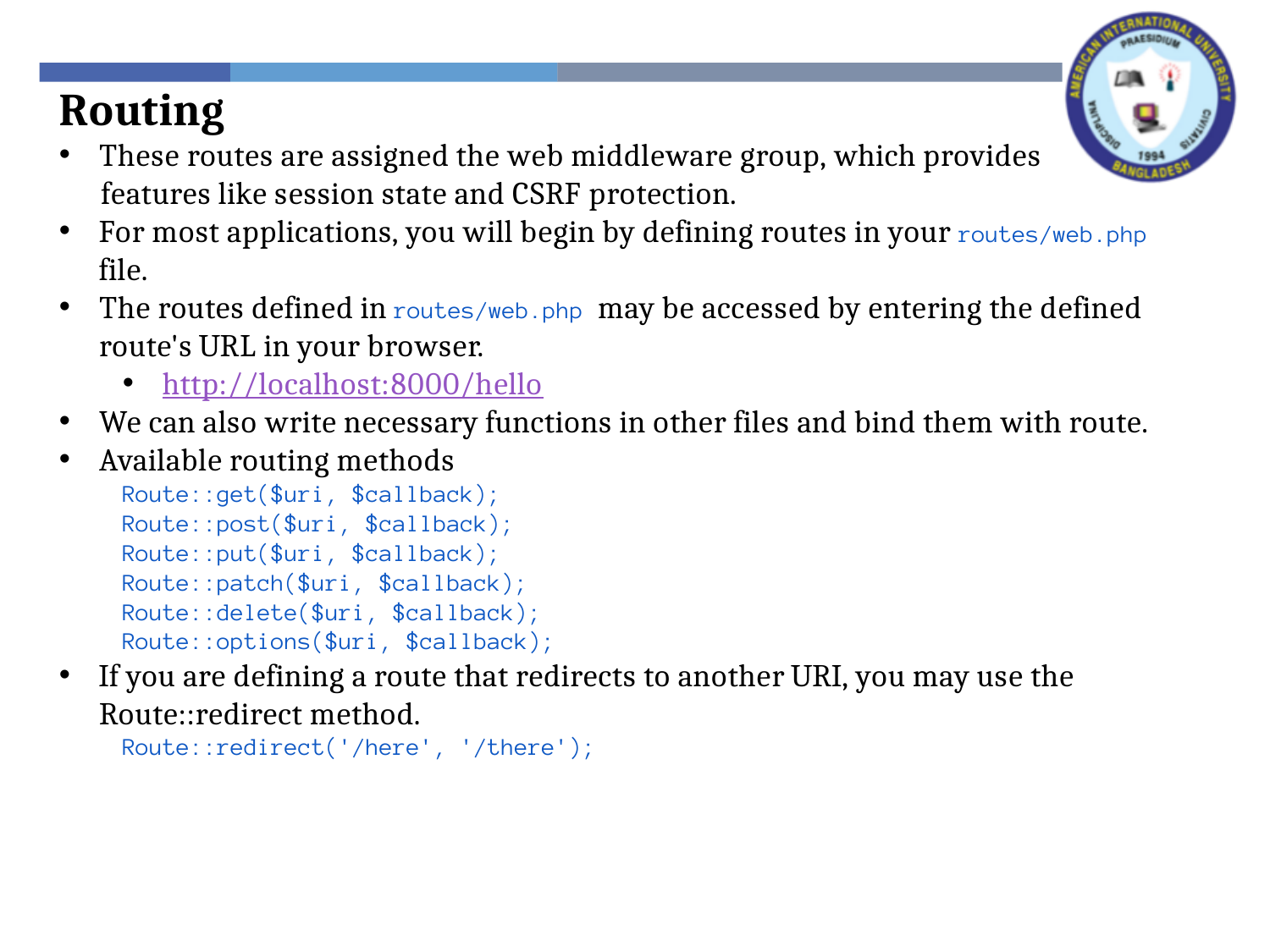

Routing

These routes are assigned the web middleware group, which provides
      features like session state and CSRF protection.
For most applications, you will begin by defining routes in your routes/web.php file.
The routes defined in routes/web.php may be accessed by entering the defined route's URL in your browser.
http://localhost:8000/hello
We can also write necessary functions in other files and bind them with route.
Available routing methods
Route::get($uri, $callback);
Route::post($uri, $callback);
Route::put($uri, $callback);
Route::patch($uri, $callback);
Route::delete($uri, $callback);
Route::options($uri, $callback);
If you are defining a route that redirects to another URI, you may use the Route::redirect method.
Route::redirect('/here', '/there');